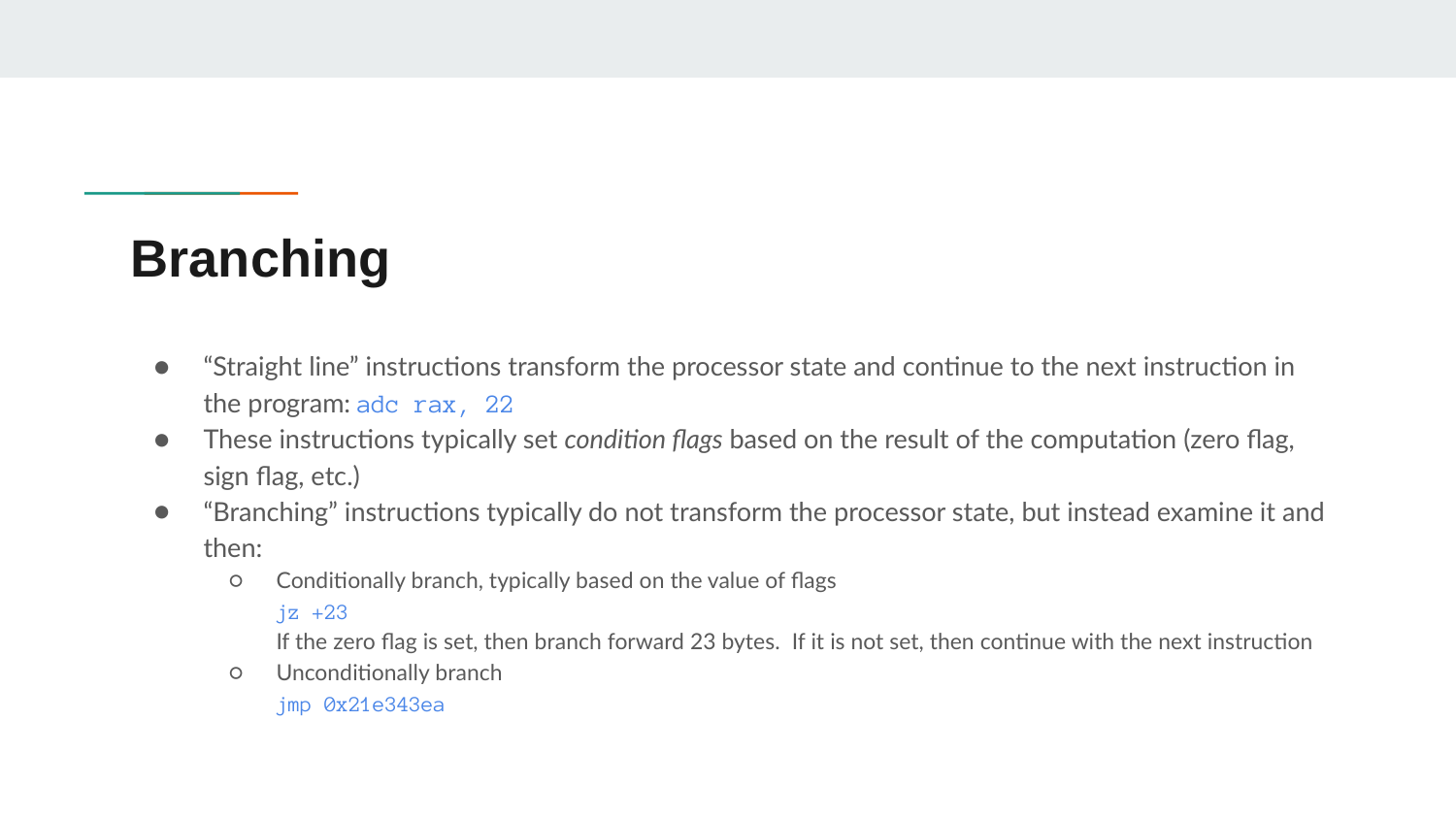

# Branching
“Straight line” instructions transform the processor state and continue to the next instruction in the program: adc rax, 22
These instructions typically set condition flags based on the result of the computation (zero flag, sign flag, etc.)
“Branching” instructions typically do not transform the processor state, but instead examine it and then:
Conditionally branch, typically based on the value of flags
jz +23
If the zero flag is set, then branch forward 23 bytes.  If it is not set, then continue with the next instruction
Unconditionally branch
jmp 0x21e343ea